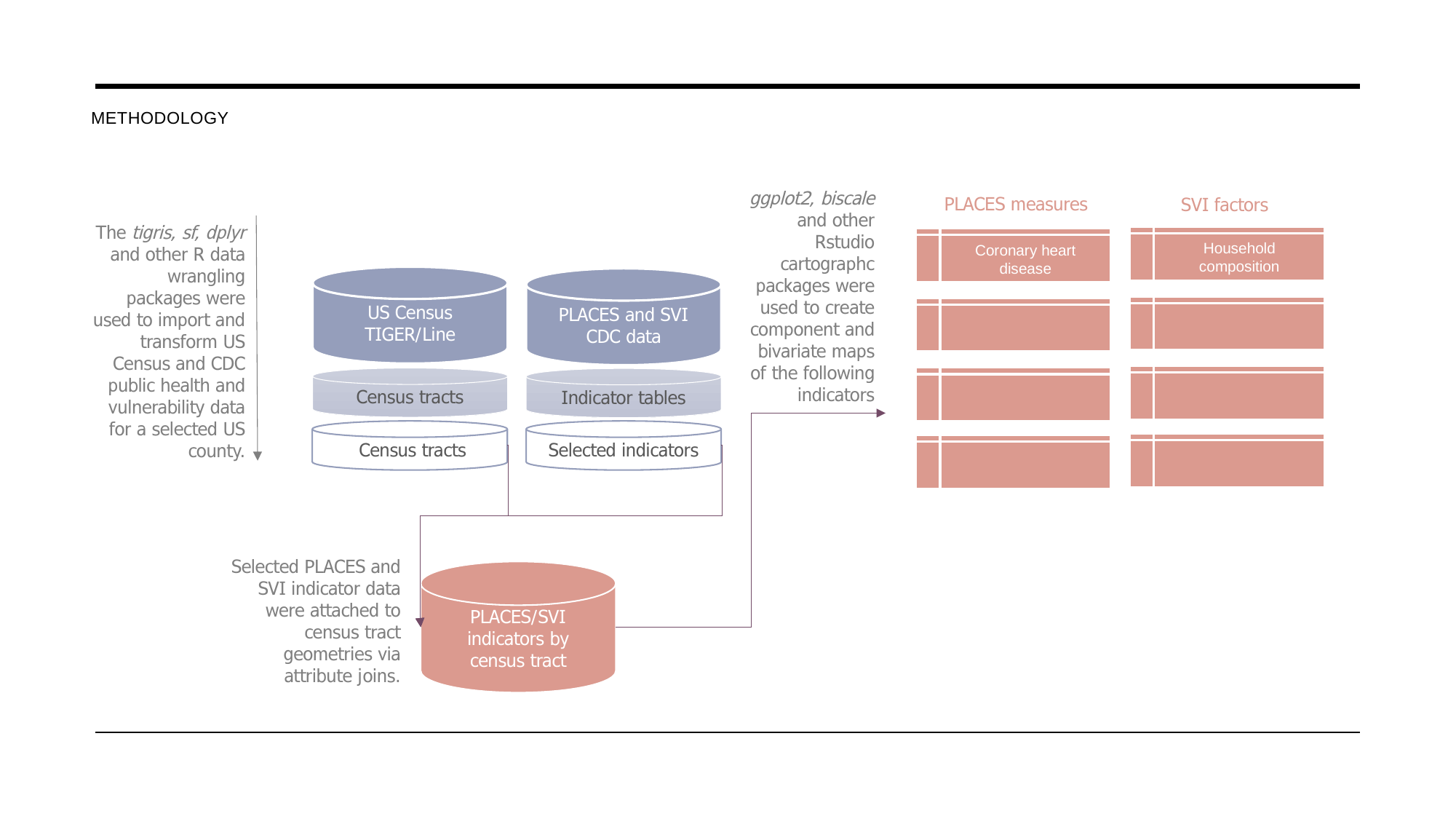

# methodology
ggplot2, biscale and other Rstudio cartographc packages were used to create component and bivariate maps of the following indicators
PLACES measures
SVI factors
The tigris, sf, dplyr and other R data wrangling packages were used to import and transform US Census and CDC public health and vulnerability data for a selected US county.
Household composition
Coronary heart disease
US Census TIGER/Line
PLACES and SVI
CDC data

Census tracts
Indicator tables
 Census tracts
Selected indicators

Selected PLACES and SVI indicator data were attached to census tract geometries via attribute joins.
PLACES/SVI indicators by
census tract